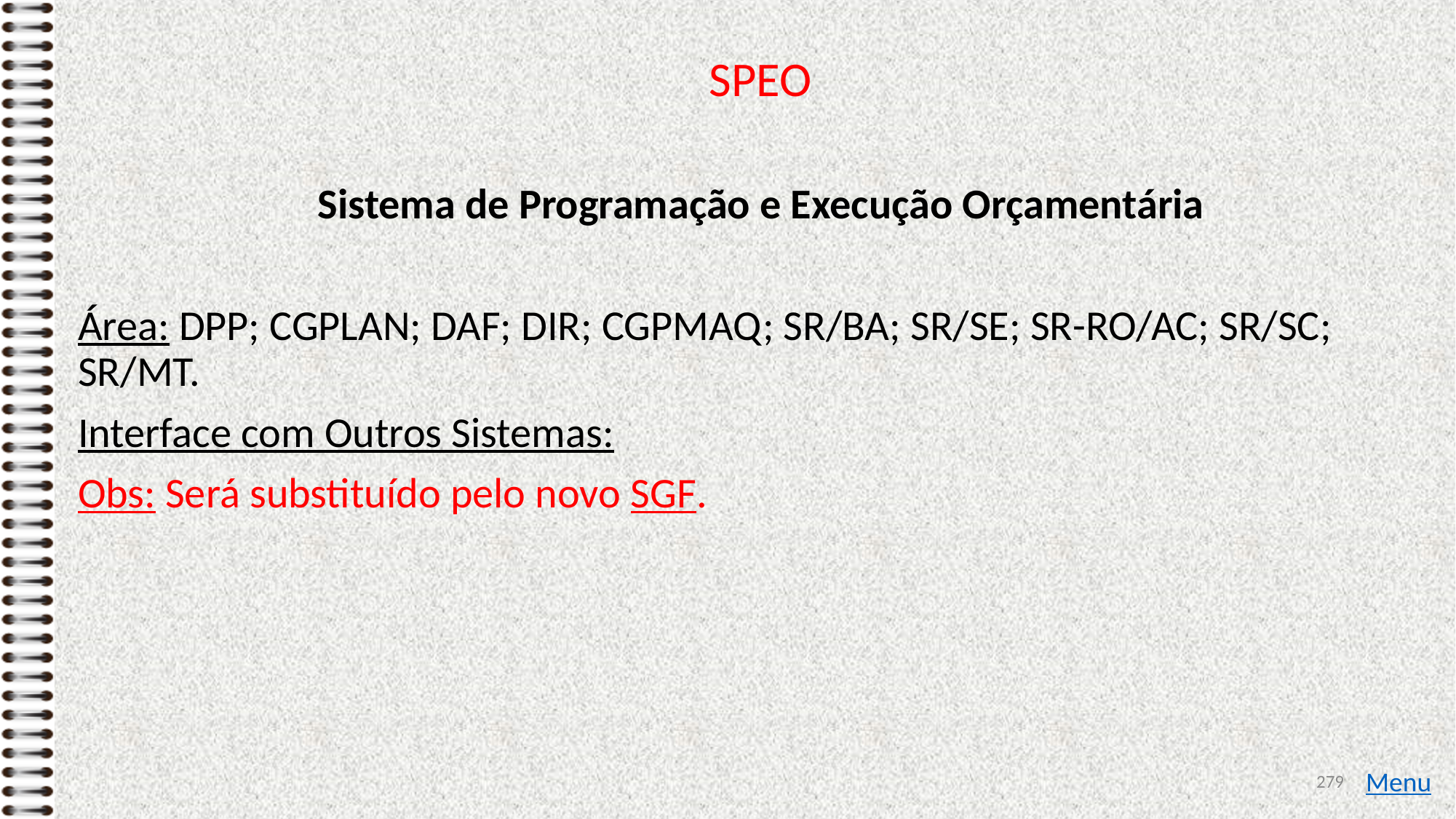

# SPEO

Sistema de Programação e Execução Orçamentária

Área: DPP; CGPLAN; DAF; DIR; CGPMAQ; SR/BA; SR/SE; SR-RO/AC; SR/SC; SR/MT.
Interface com Outros Sistemas:
Obs: Será substituído pelo novo SGF.
279
Menu